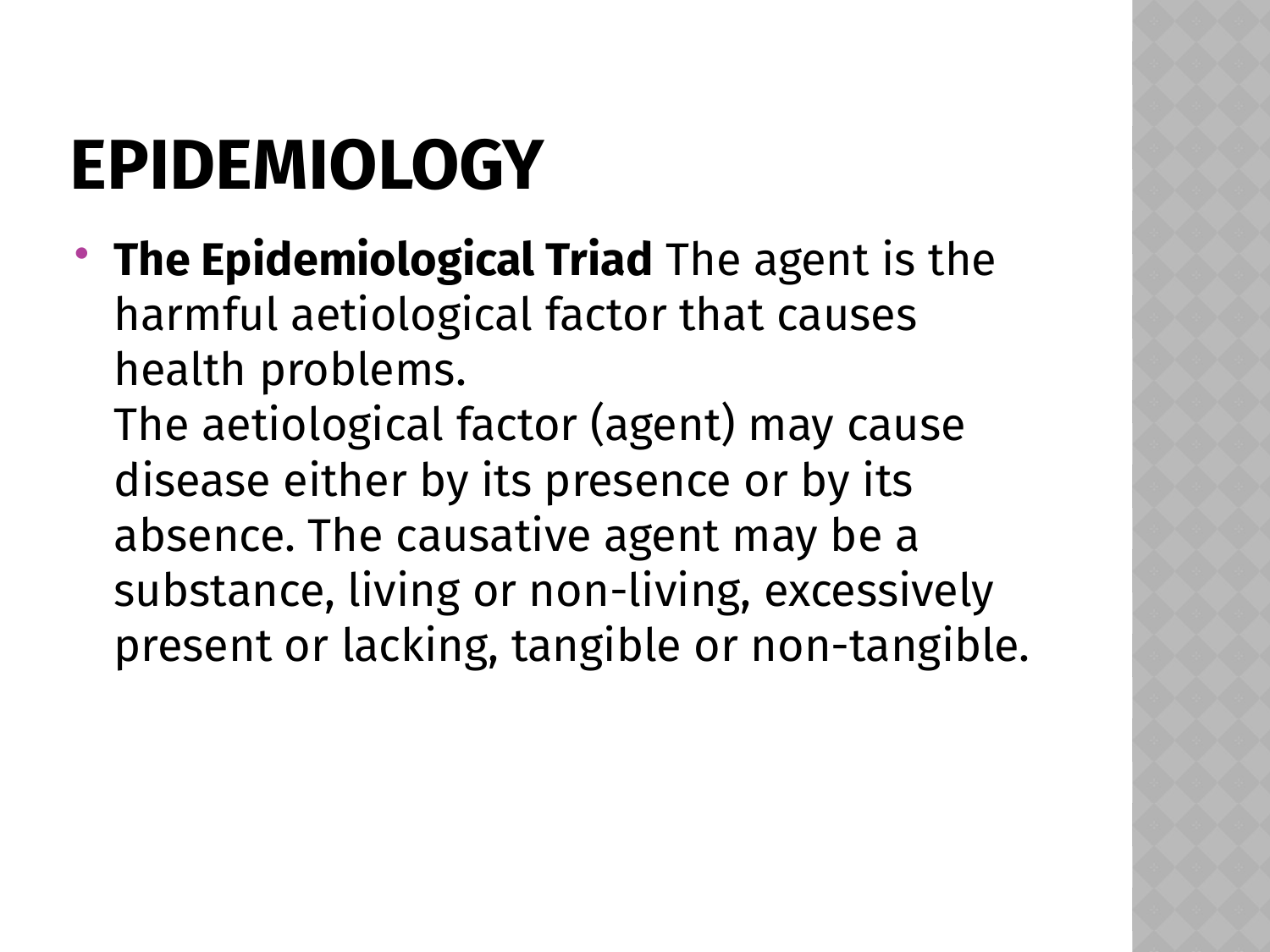

# EPIDEMIOLOGY
The Epidemiological Triad The agent is the harmful aetiological factor that causes health problems.
The aetiological factor (agent) may cause disease either by its presence or by its absence. The causative agent may be a substance, living or non-living, excessively present or lacking, tangible or non-tangible.